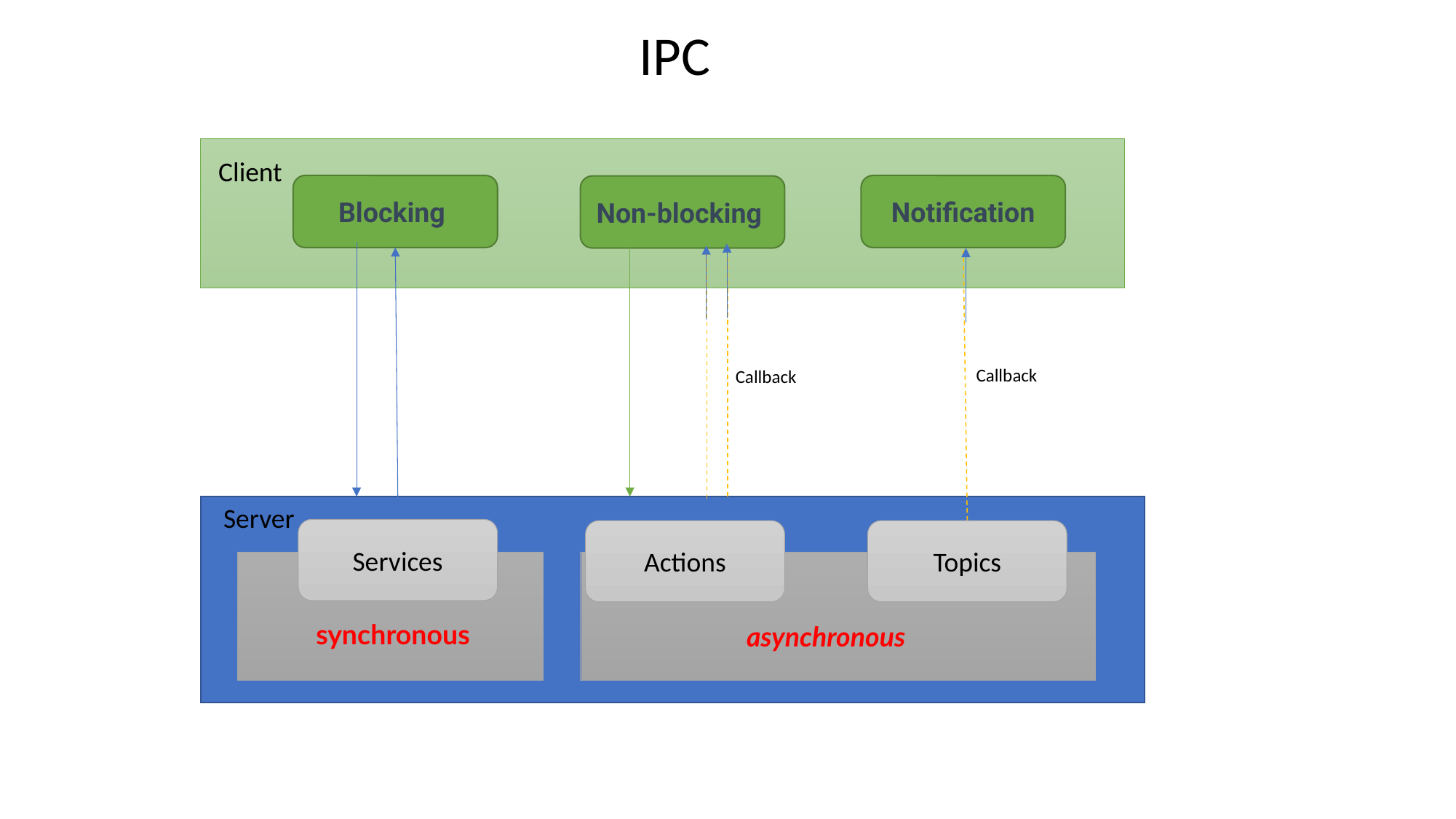

IPC

Client

Blocking

Notification

Non-blocking

Callback
Callback

Server

Services
Actions
Topics

 synchronous
asynchronous